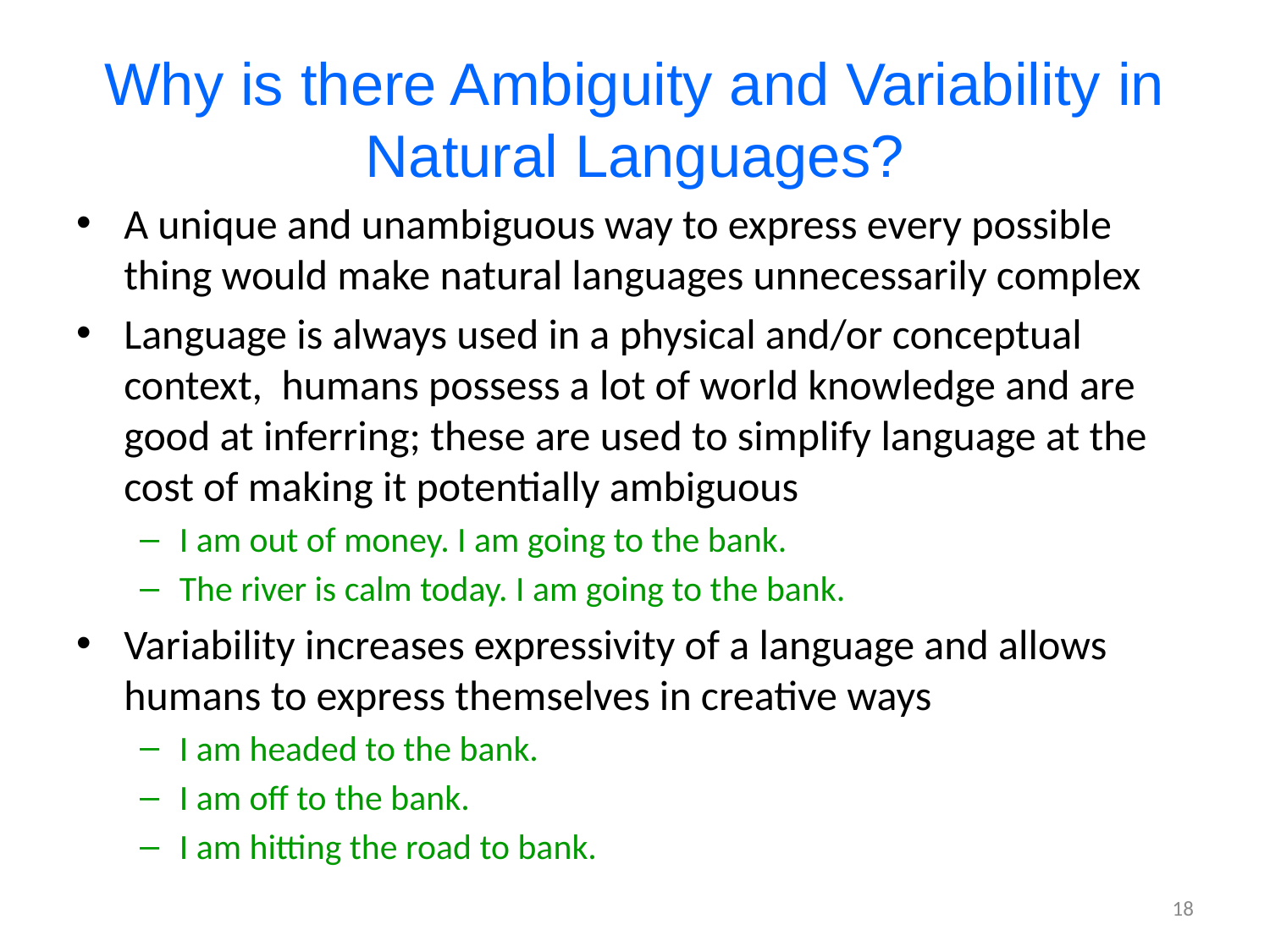

# Why is there Ambiguity and Variability in Natural Languages?
A unique and unambiguous way to express every possible thing would make natural languages unnecessarily complex
Language is always used in a physical and/or conceptual context,  humans possess a lot of world knowledge and are good at inferring; these are used to simplify language at the cost of making it potentially ambiguous
I am out of money. I am going to the bank.
The river is calm today. I am going to the bank.
Variability increases expressivity of a language and allows humans to express themselves in creative ways
I am headed to the bank.
I am off to the bank.
I am hitting the road to bank.

18